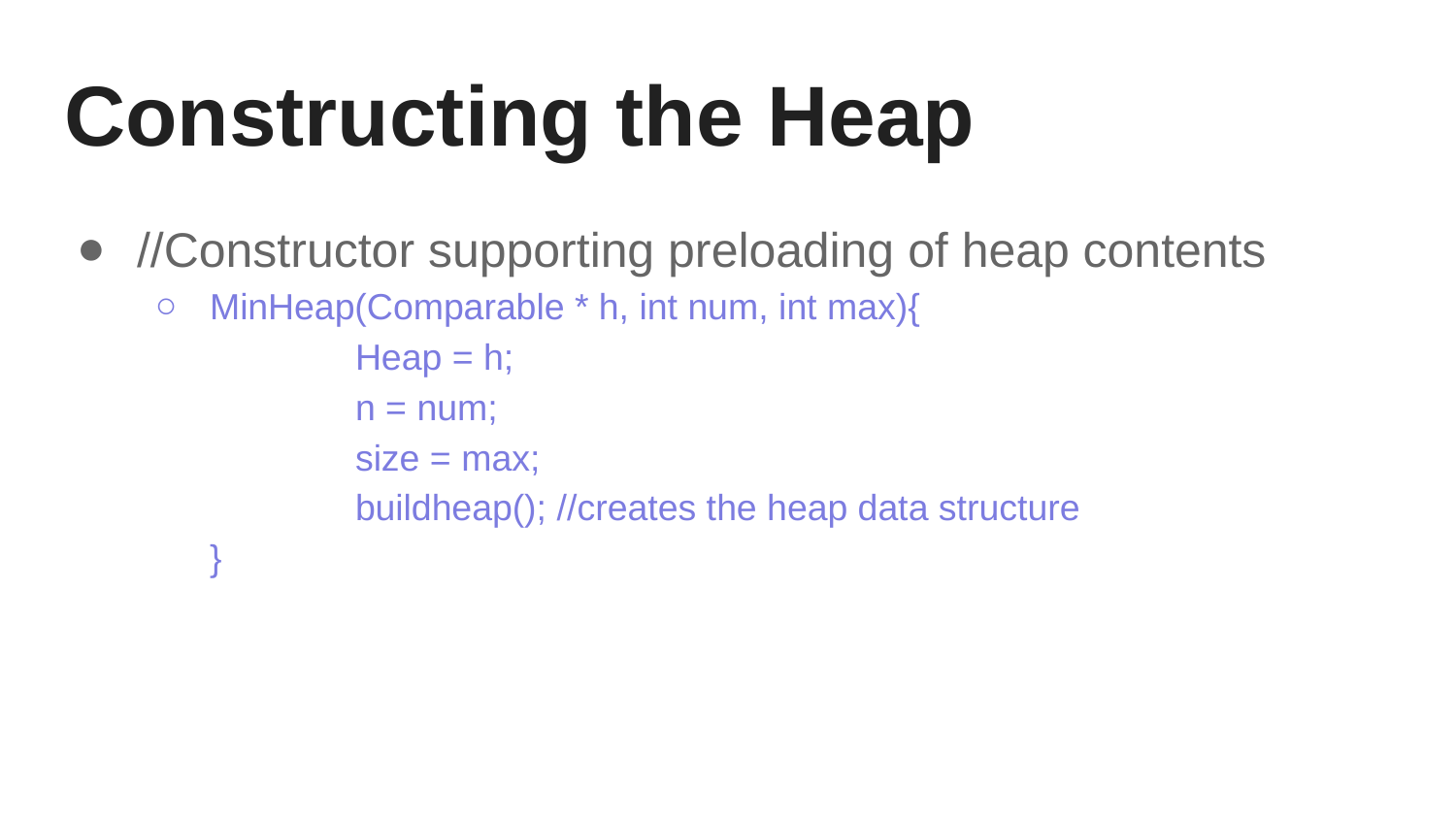

# Constructing the Heap
//Constructor supporting preloading of heap contents
MinHeap(Comparable * h, int num, int max){
	Heap = h;
	n = num;
	size = max;
	buildheap(); //creates the heap data structure
}